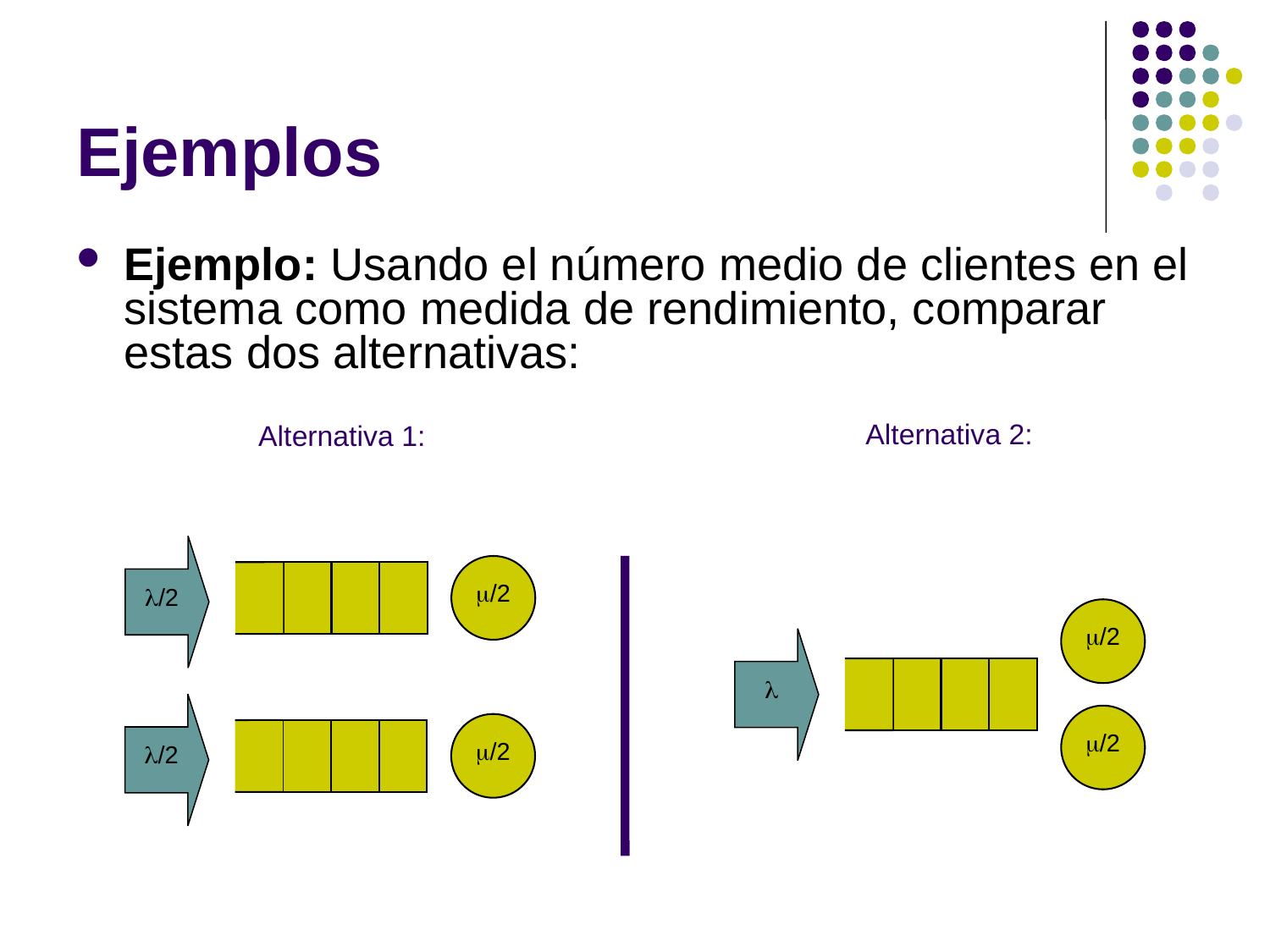

# Ejemplos
Ejemplo: Usando el número medio de clientes en el sistema como medida de rendimiento, comparar estas dos alternativas:
Alternativa 2:
Alternativa 1:
λ/2
μ/2

μ/2
μ/2

λ
λ/2
μ/2